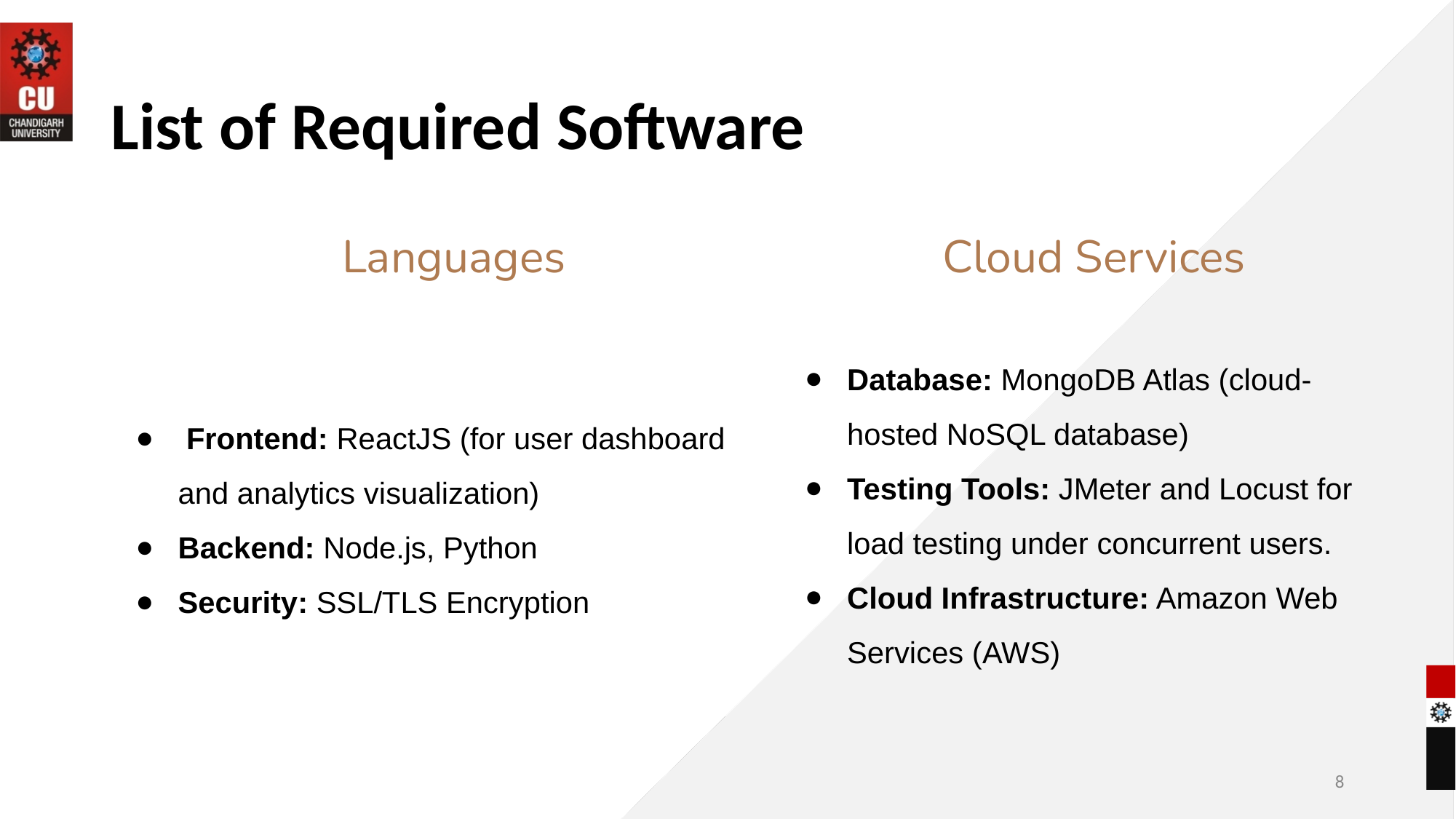

# List of Required Software
Languages
Cloud Services
 Frontend: ReactJS (for user dashboard and analytics visualization)
Backend: Node.js, Python
Security: SSL/TLS Encryption
Database: MongoDB Atlas (cloud-hosted NoSQL database)
Testing Tools: JMeter and Locust for load testing under concurrent users.
Cloud Infrastructure: Amazon Web Services (AWS)
8